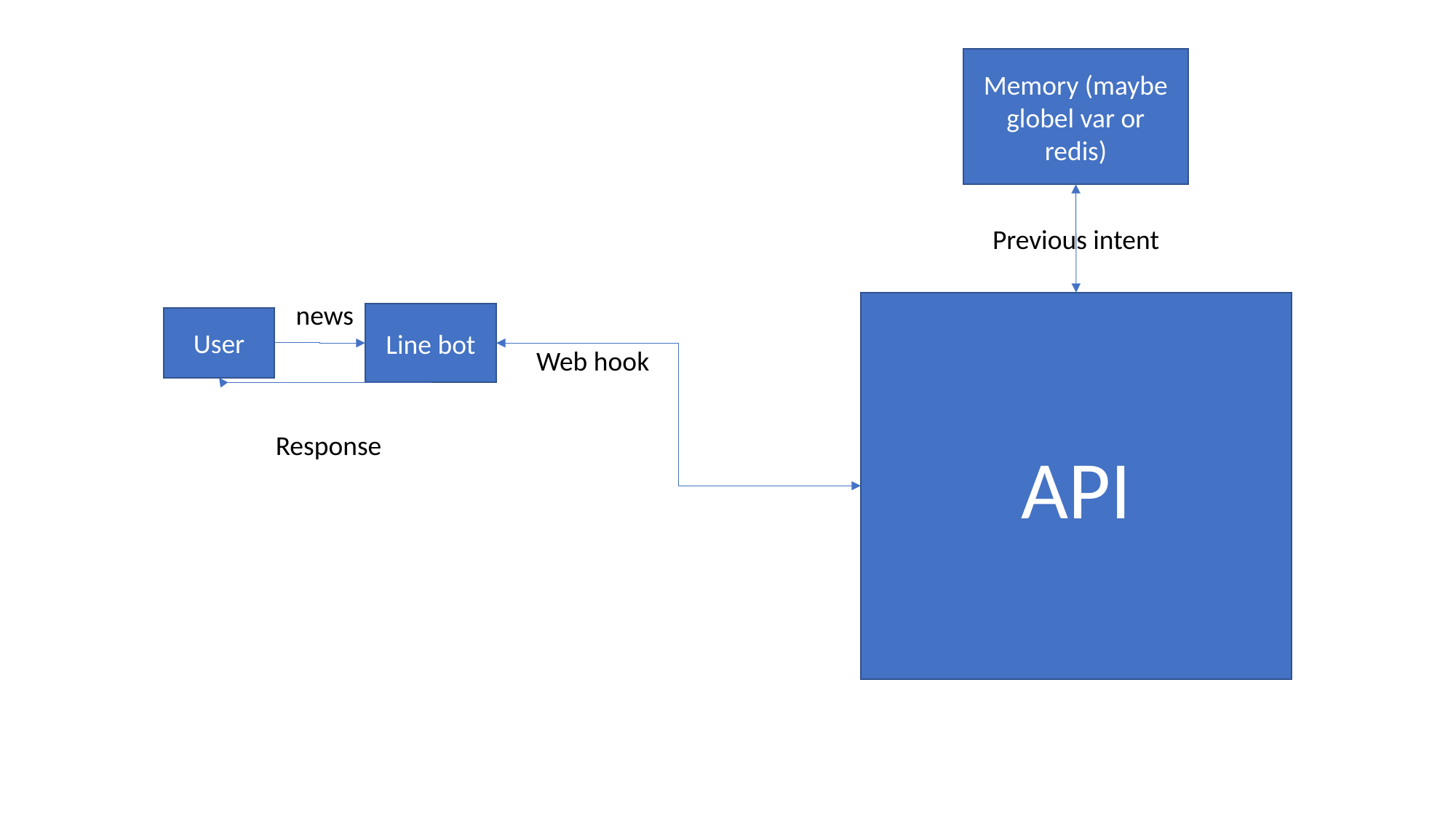

Memory (maybe globel var or redis)
Previous intent
news
API
Line bot
User
Web hook
Response